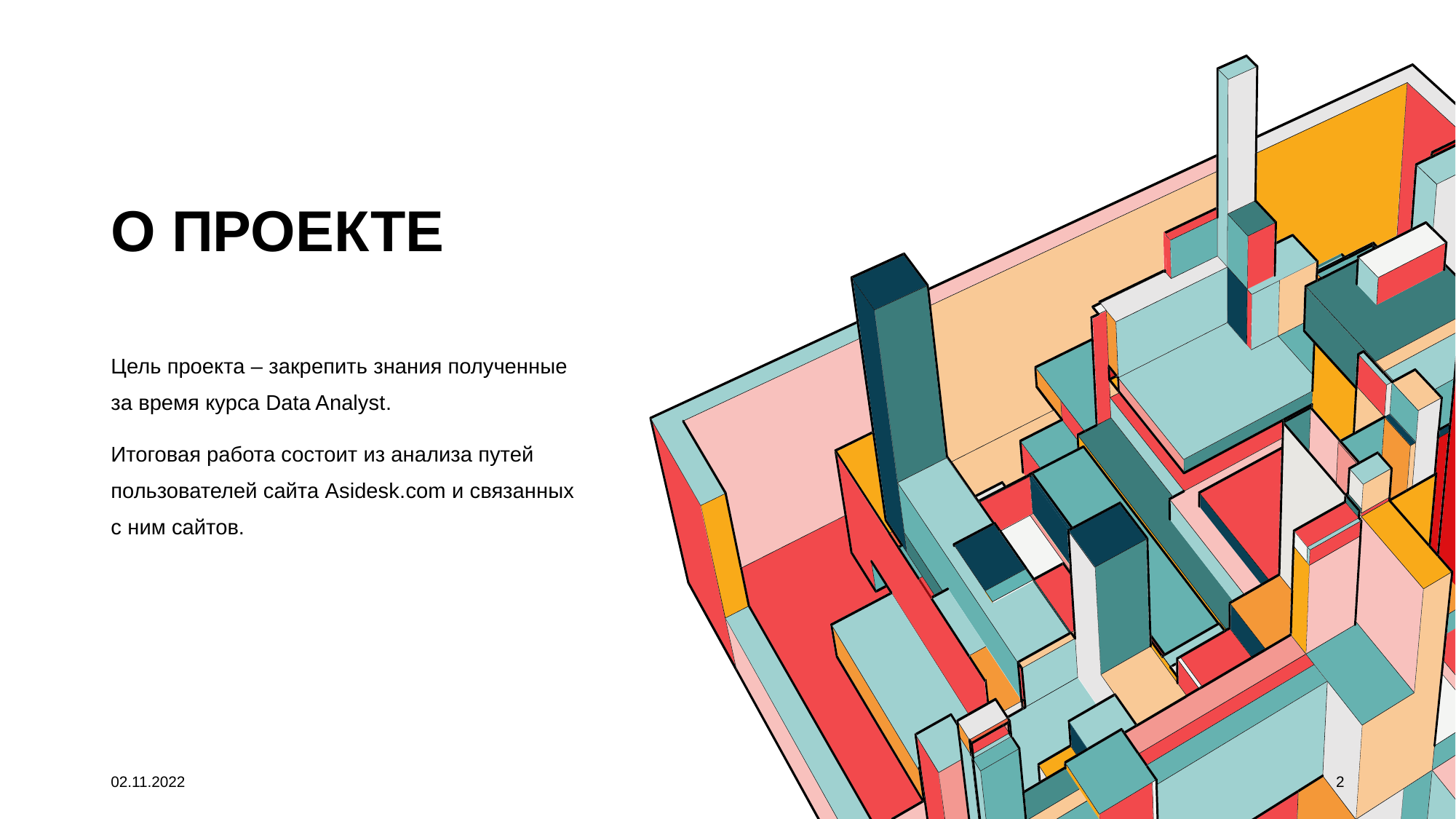

# О Проекте
Цель проекта – закрепить знания полученные за время курса Data Analyst.
Итоговая работа состоит из анализа путей пользователей сайта Asidesk.com и связанных с ним сайтов.
02.11.2022
2